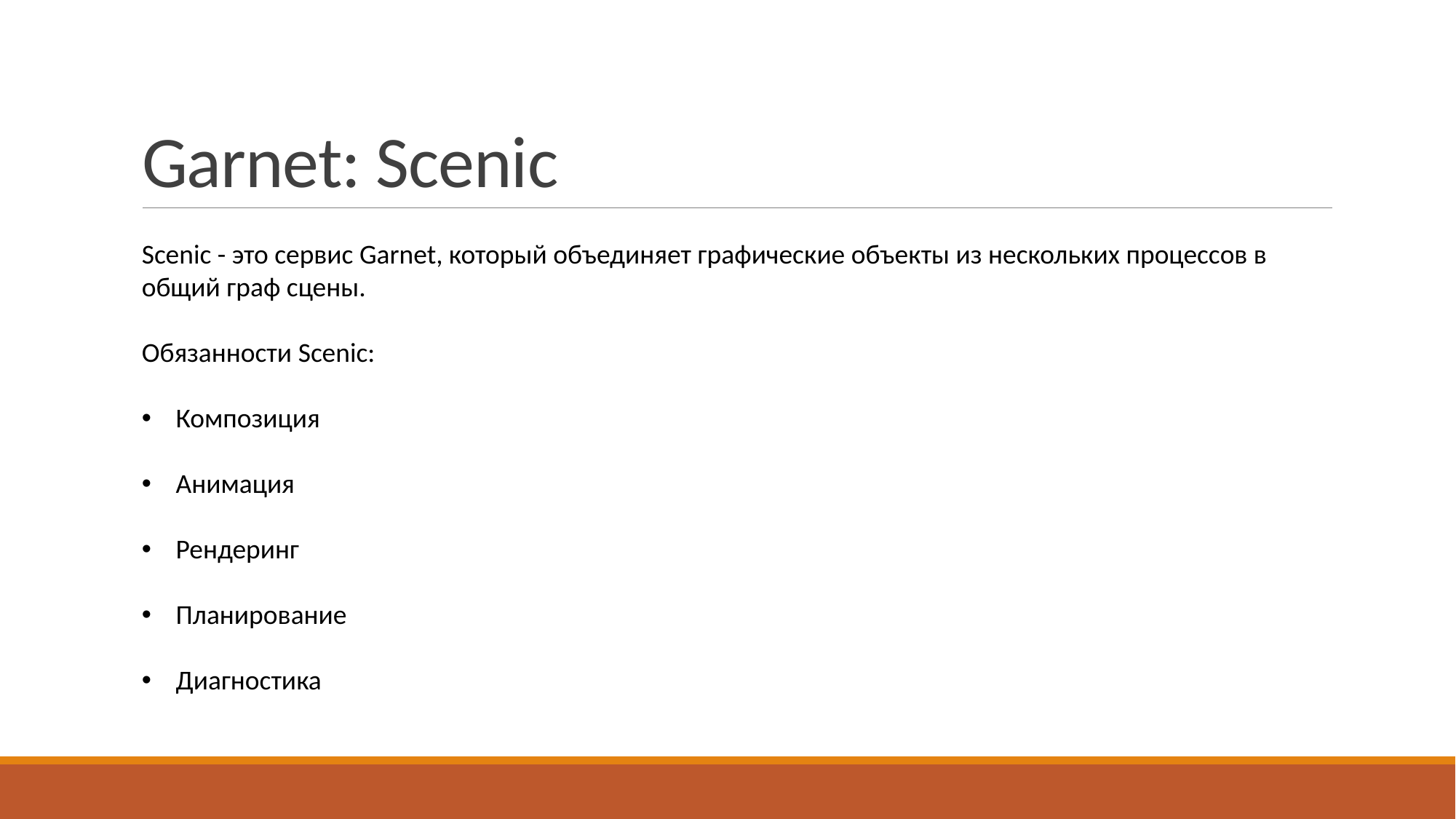

# Garnet: Scenic
Scenic - это сервис Garnet, который объединяет графические объекты из нескольких процессов в общий граф сцены.

Обязанности Scenic:

Композиция

Анимация

Рендеринг

Планирование

Диагностика